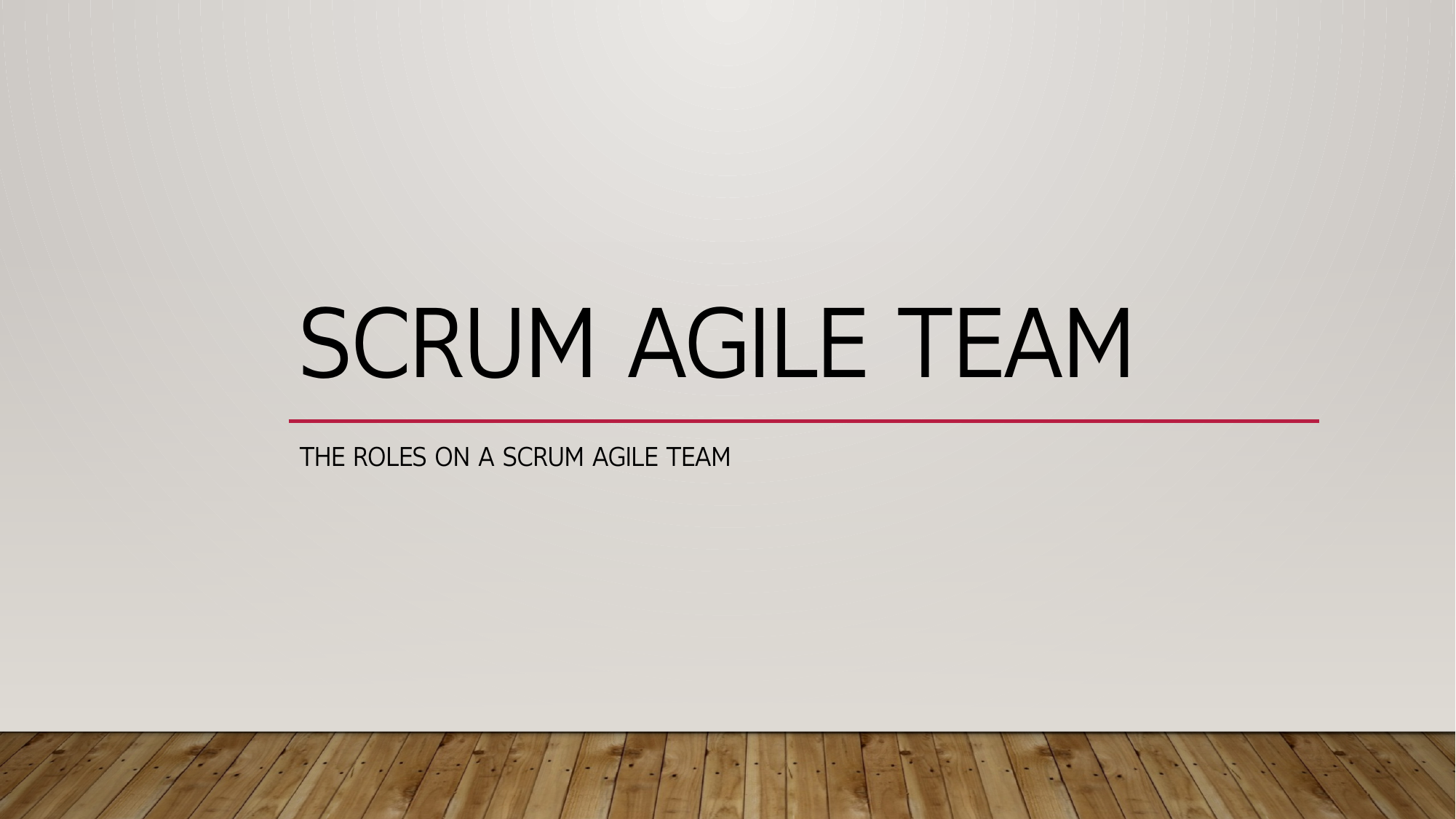

# Scrum Agile Team
The roles on a Scrum Agile Team